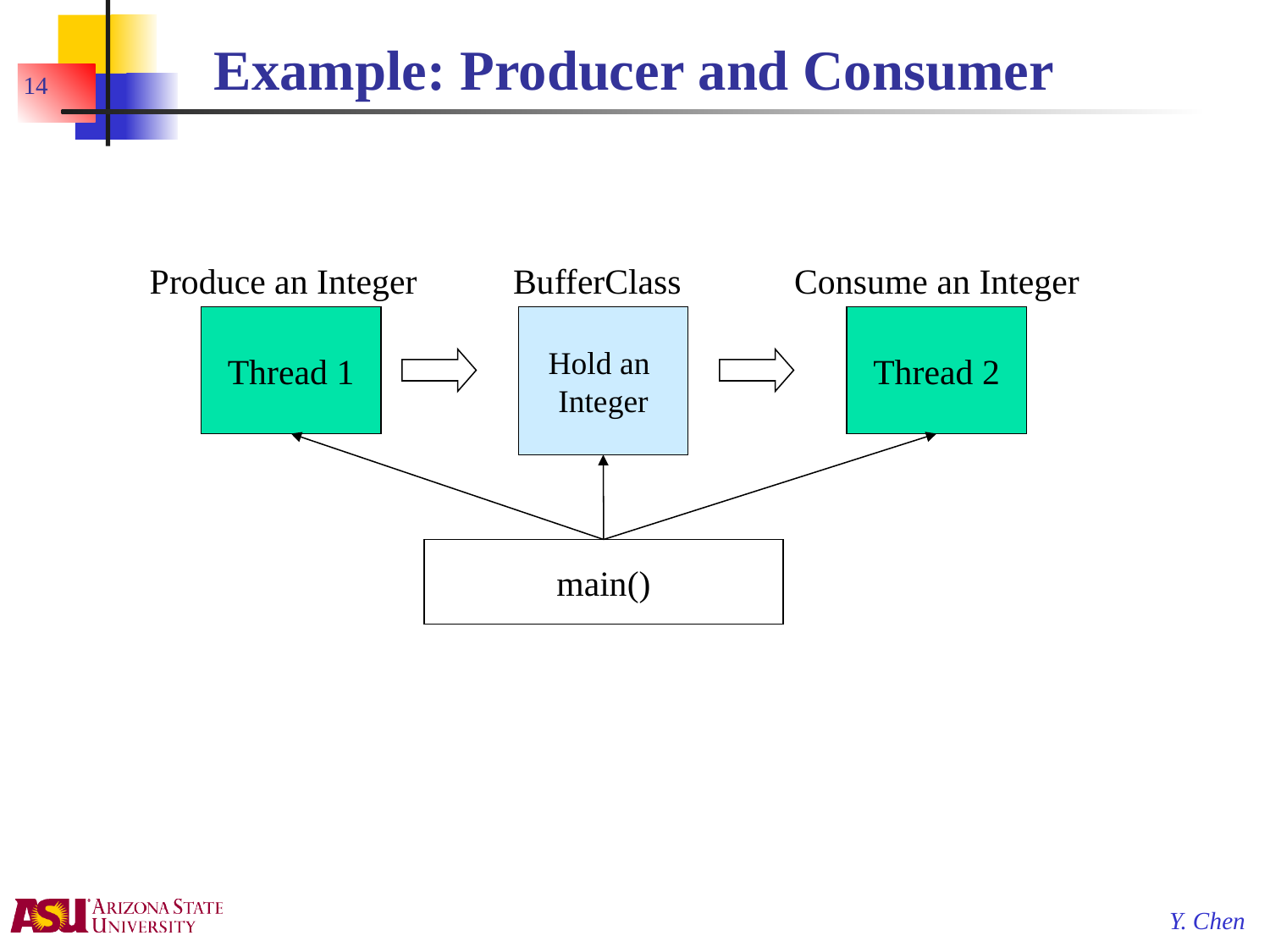

# Example: Producer and Consumer
14
Produce an Integer
BufferClass
Consume an Integer
Thread 1
Hold an
Integer
Thread 2

main()